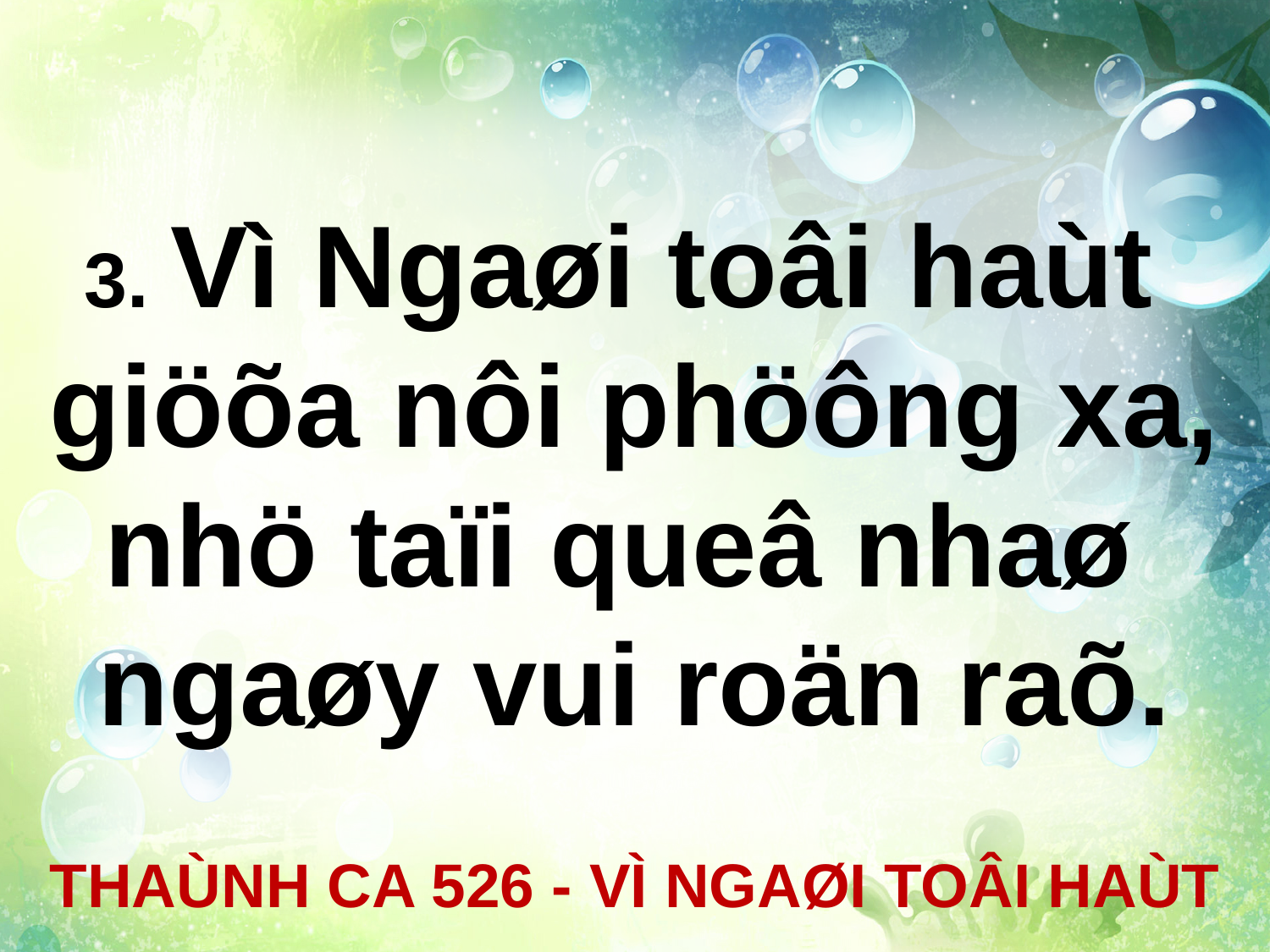

3. Vì Ngaøi toâi haùt
giöõa nôi phöông xa, nhö taïi queâ nhaø
ngaøy vui roän raõ.
THAÙNH CA 526 - VÌ NGAØI TOÂI HAÙT